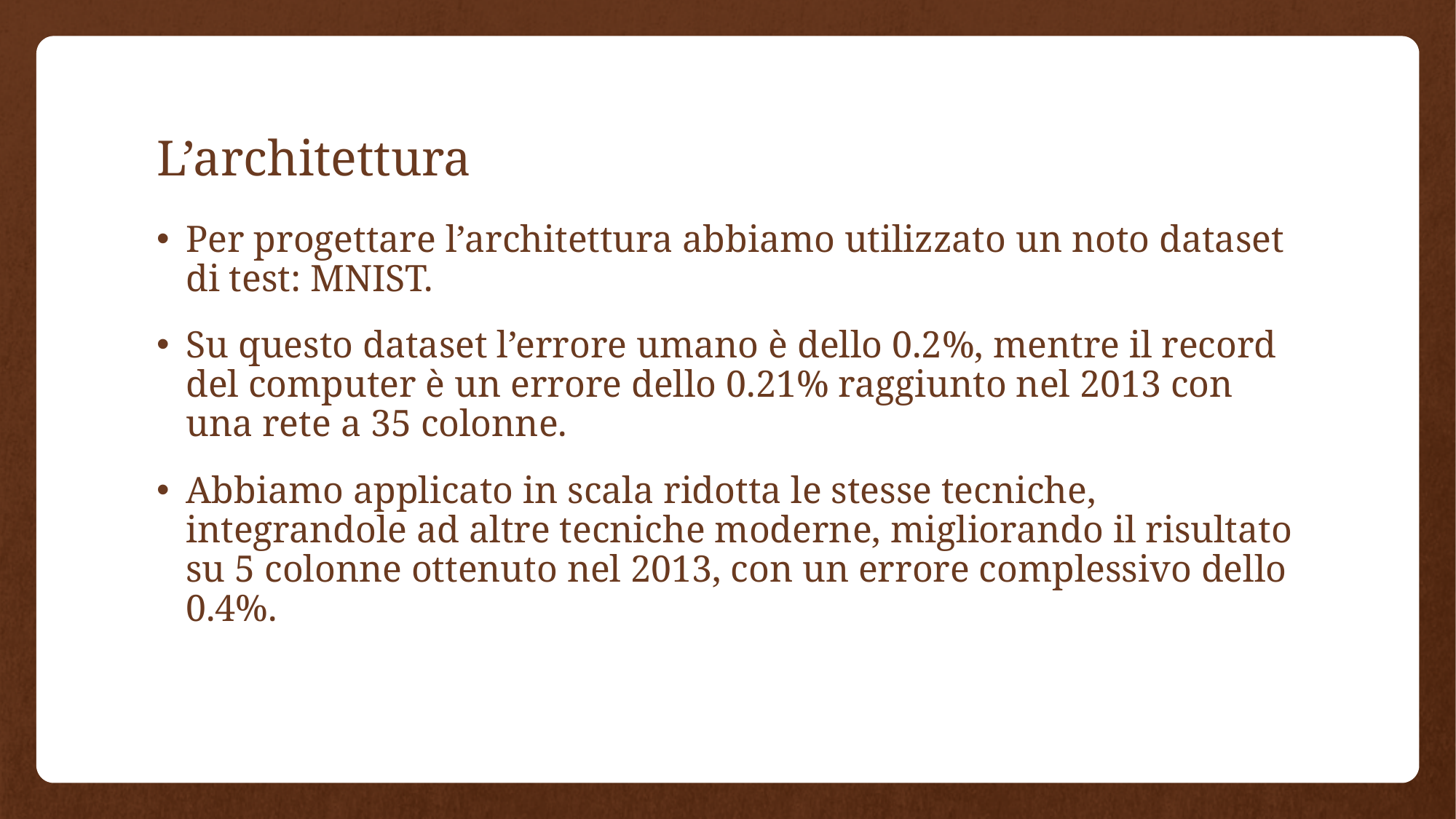

# L’architettura
Per progettare l’architettura abbiamo utilizzato un noto dataset di test: MNIST.
Su questo dataset l’errore umano è dello 0.2%, mentre il record del computer è un errore dello 0.21% raggiunto nel 2013 con una rete a 35 colonne.
Abbiamo applicato in scala ridotta le stesse tecniche, integrandole ad altre tecniche moderne, migliorando il risultato su 5 colonne ottenuto nel 2013, con un errore complessivo dello 0.4%.